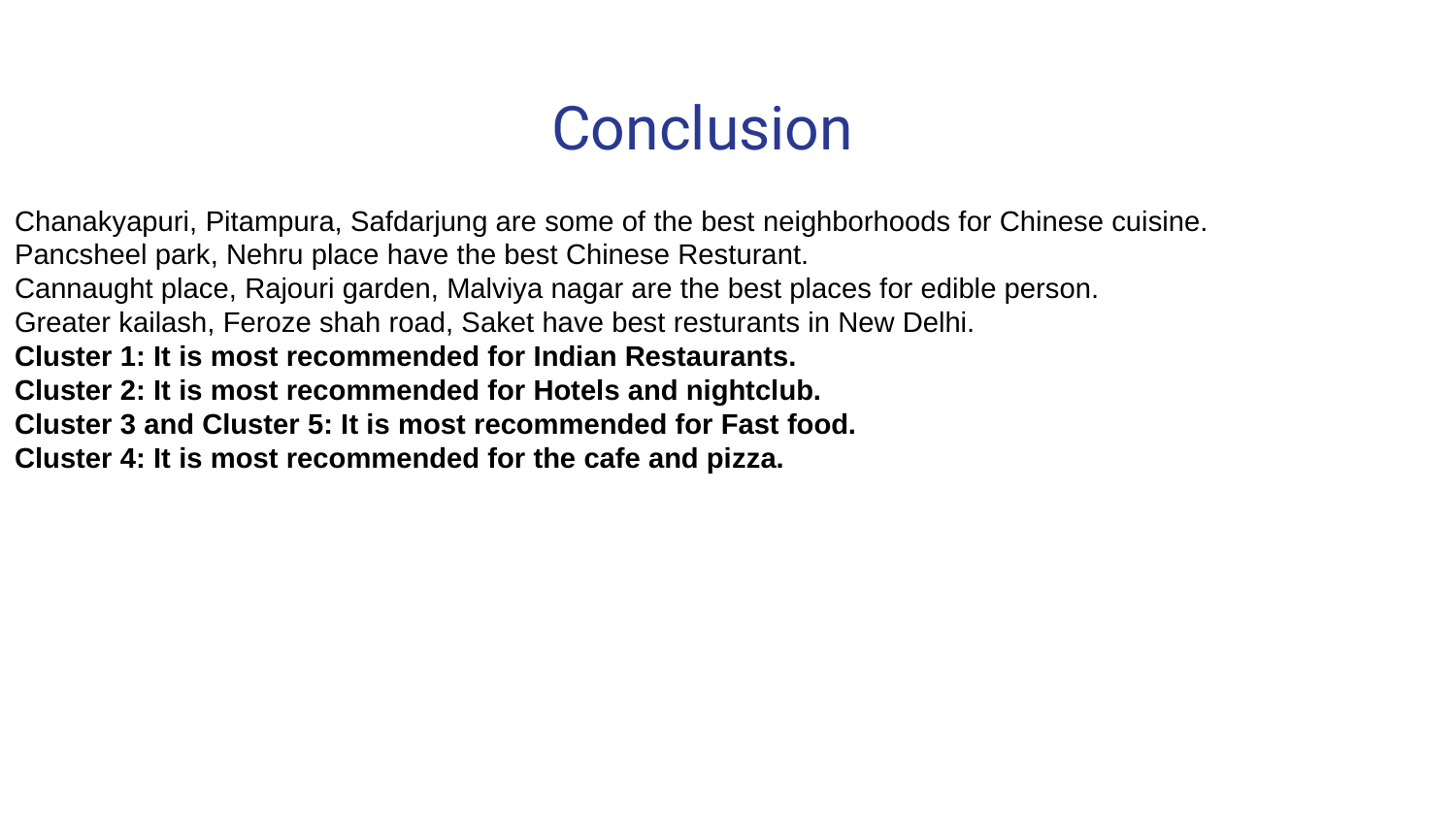

Conclusion
Chanakyapuri, Pitampura, Safdarjung are some of the best neighborhoods for Chinese cuisine.
Pancsheel park, Nehru place have the best Chinese Resturant.
Cannaught place, Rajouri garden, Malviya nagar are the best places for edible person.
Greater kailash, Feroze shah road, Saket have best resturants in New Delhi.
Cluster 1: It is most recommended for Indian Restaurants.
Cluster 2: It is most recommended for Hotels and nightclub.
Cluster 3 and Cluster 5: It is most recommended for Fast food.
Cluster 4: It is most recommended for the cafe and pizza.